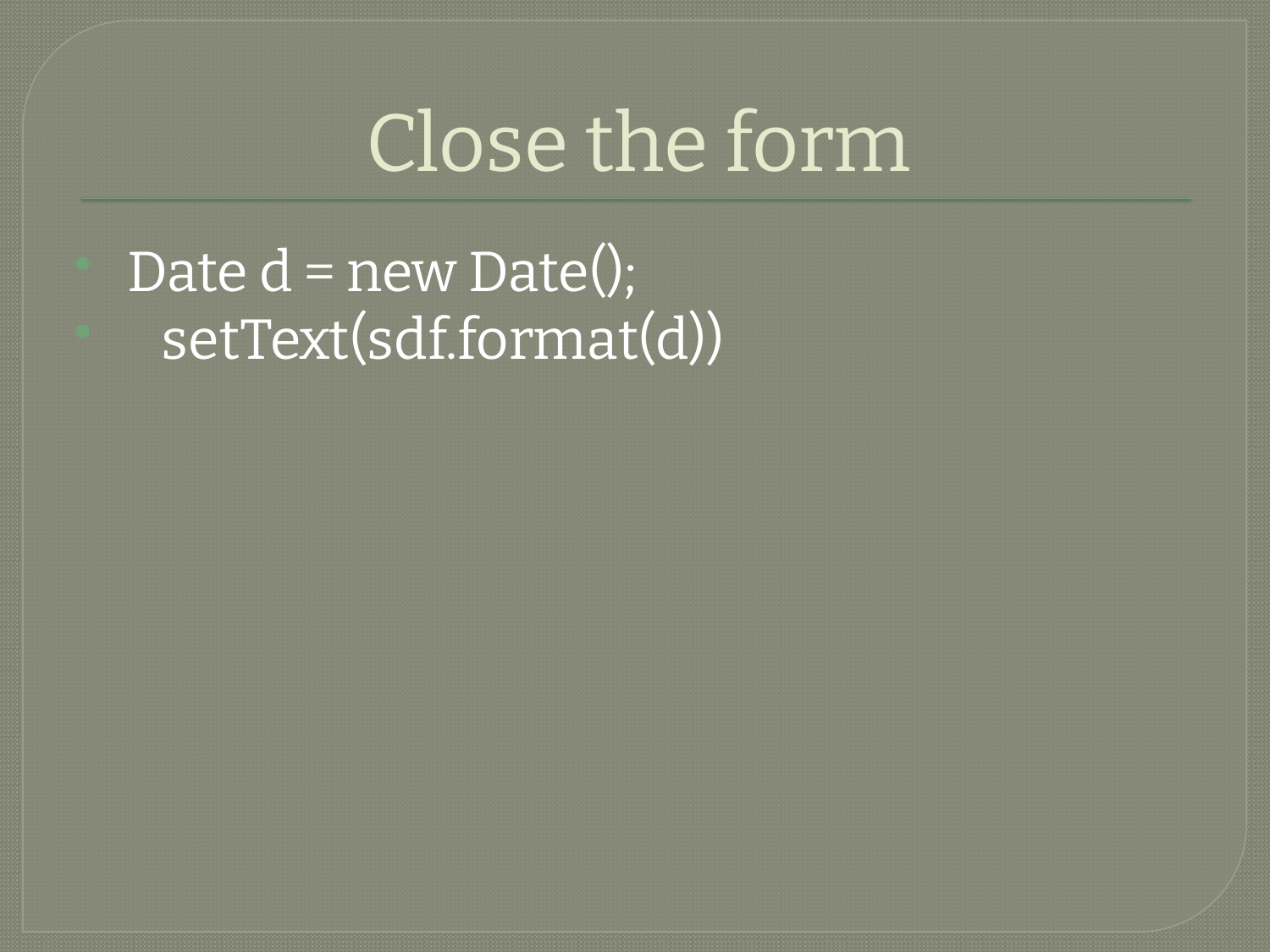

# Close the form
 Date d = new Date();
    setText(sdf.format(d))